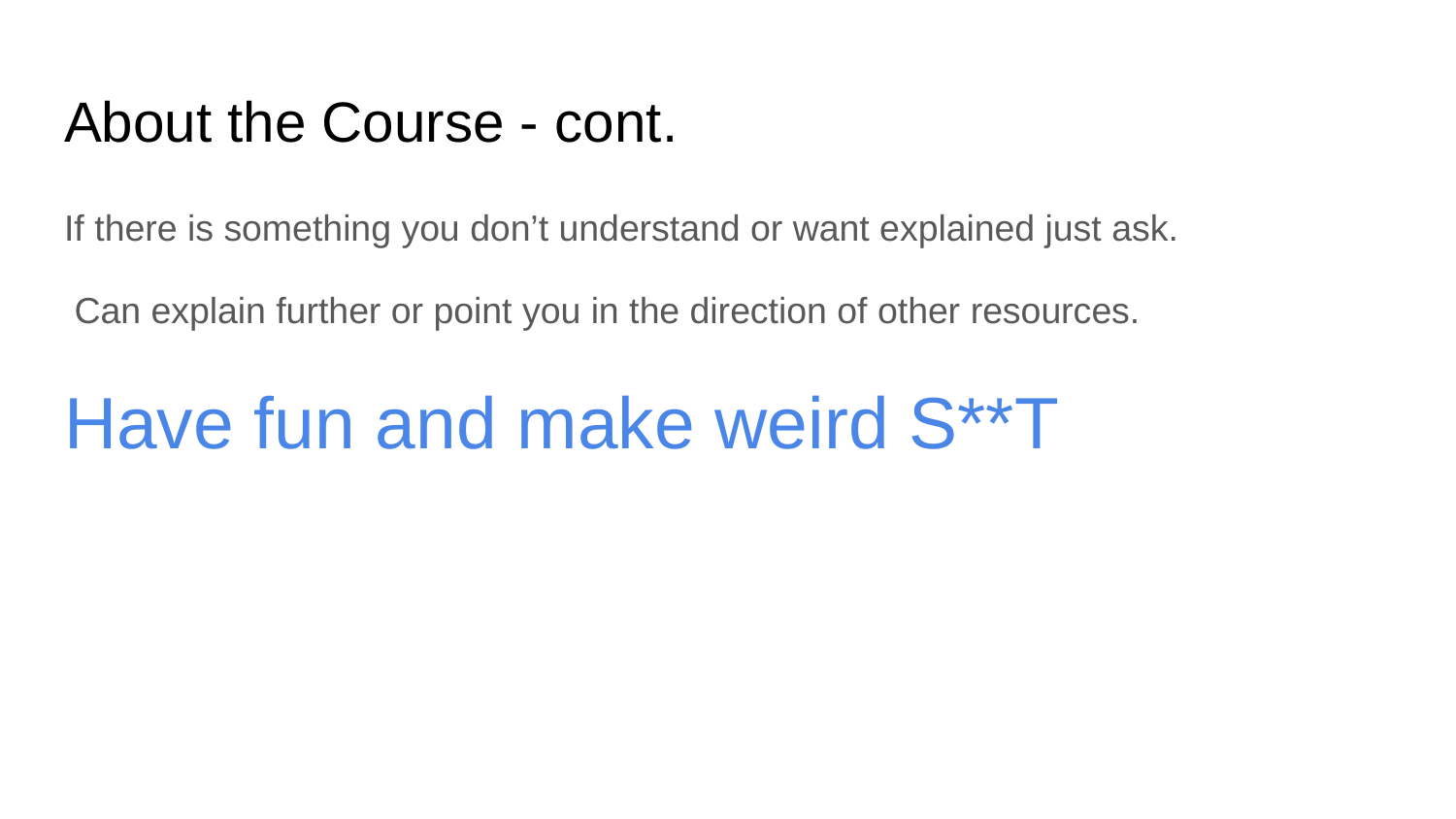

# About the Course - cont.
If there is something you don’t understand or want explained just ask.
 Can explain further or point you in the direction of other resources.
Have fun and make weird S**T